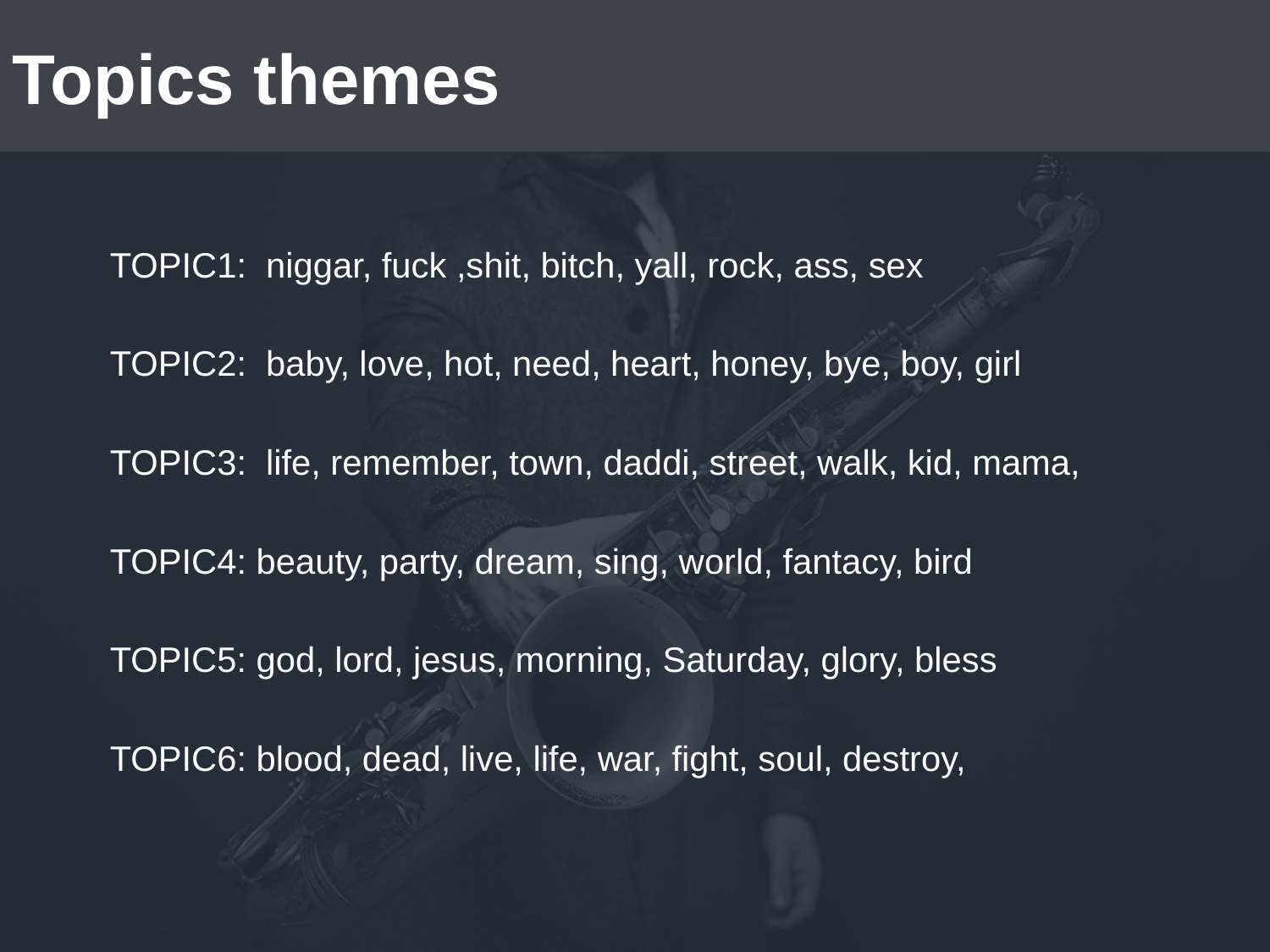

# Topics themes
TOPIC1:  niggar, fuck ,shit, bitch, yall, rock, ass, sex

TOPIC2:  baby, love, hot, need, heart, honey, bye, boy, girl

TOPIC3:  life, remember, town, daddi, street, walk, kid, mama,

TOPIC4: beauty, party, dream, sing, world, fantacy, bird

TOPIC5: god, lord, jesus, morning, Saturday, glory, bless

TOPIC6: blood, dead, live, life, war, fight, soul, destroy,